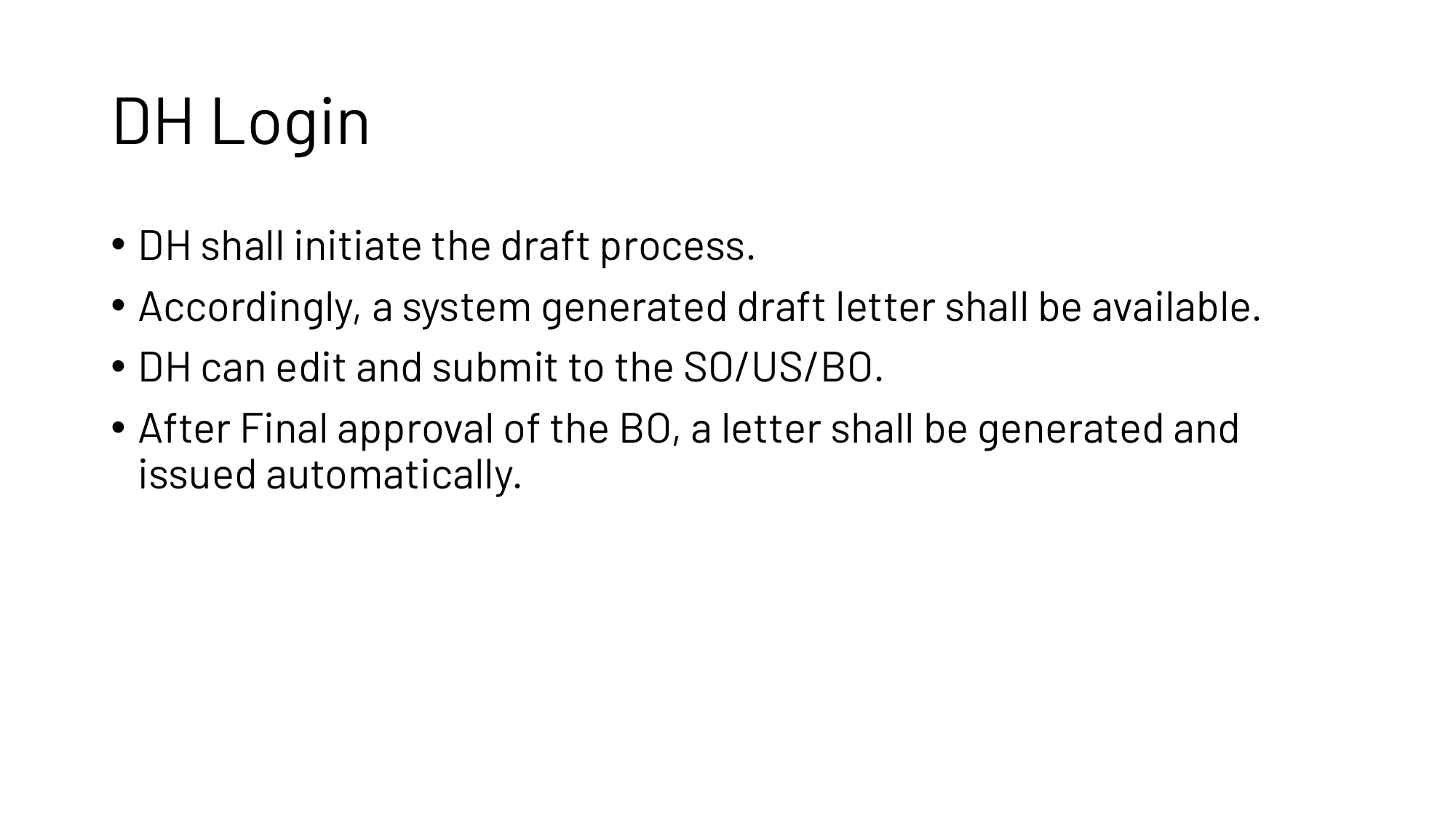

# DH Login
DH shall initiate the draft process.
Accordingly, a system generated draft letter shall be available.
DH can edit and submit to the SO/US/BO.
After Final approval of the BO, a letter shall be generated and issued automatically.